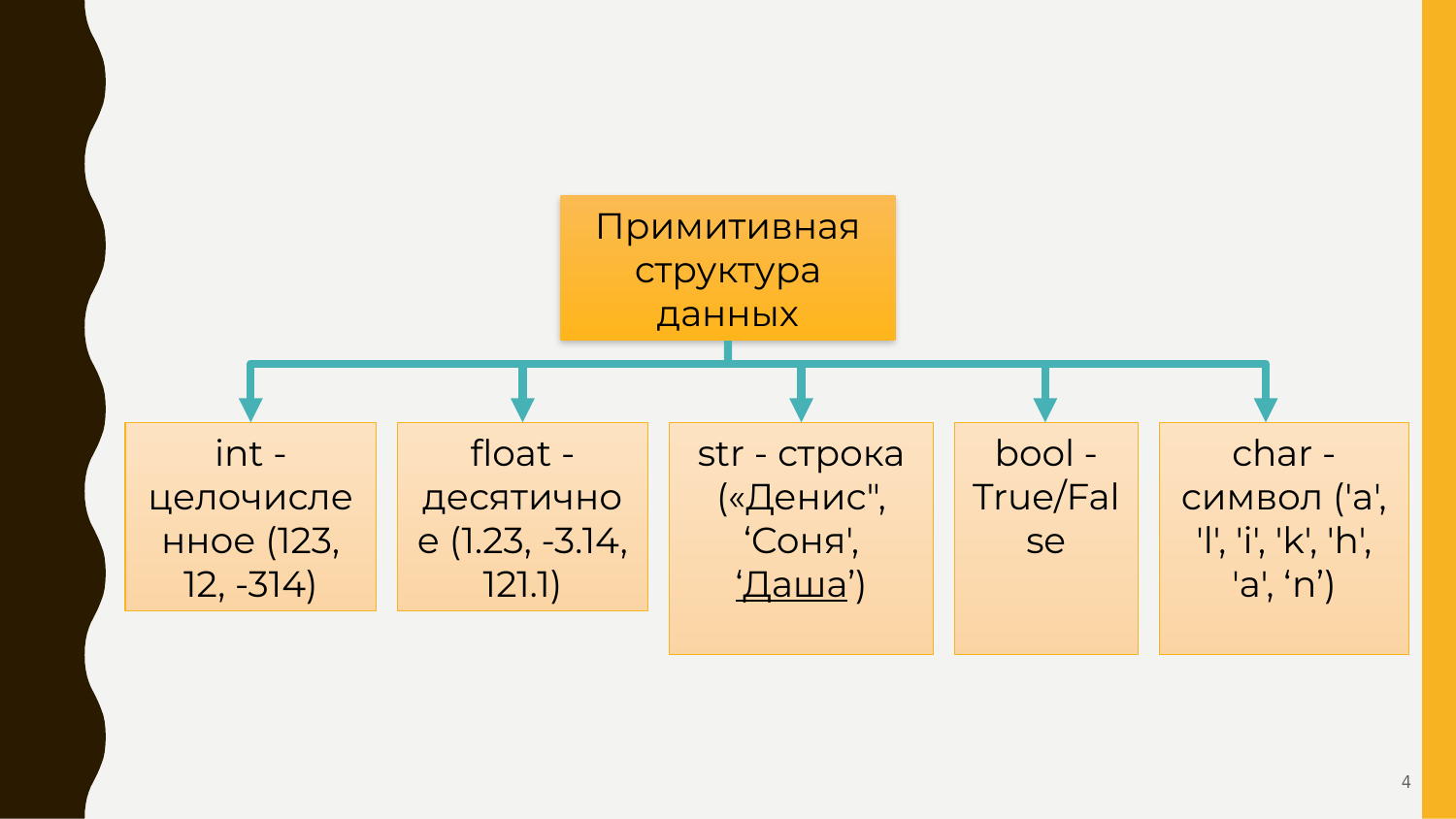

Примитивная структура данных
int - целочисленное (123, 12, -314)
float - десятичное (1.23, -3.14, 121.1)
char - символ ('a', 'l', 'i', 'k', 'h', 'a', ‘n’)
str - строка («Денис", ‘Соня', ‘Даша’)
bool - True/False
4